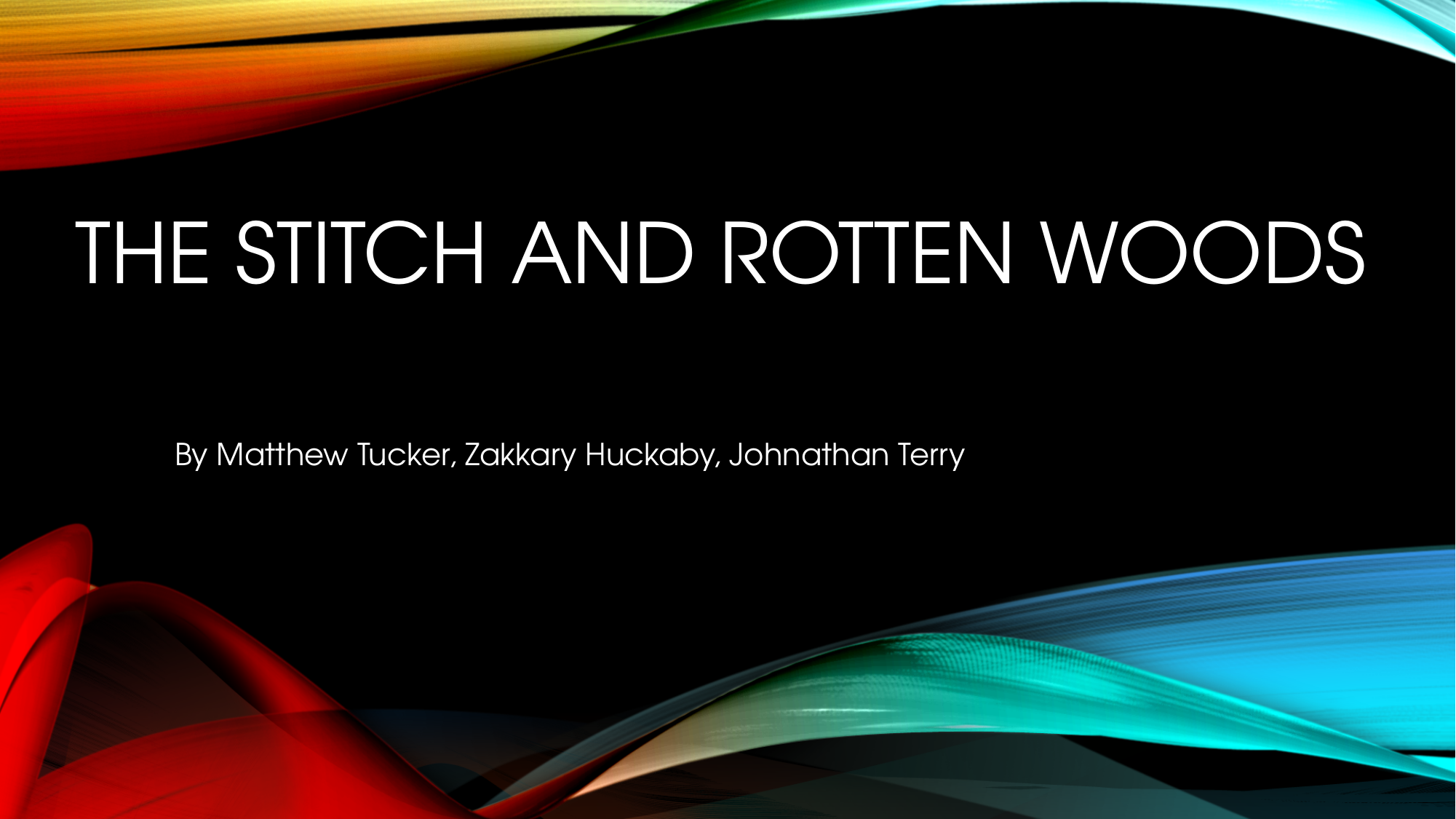

# The Stitch and Rotten Woods
By Matthew Tucker, Zakkary Huckaby, Johnathan Terry